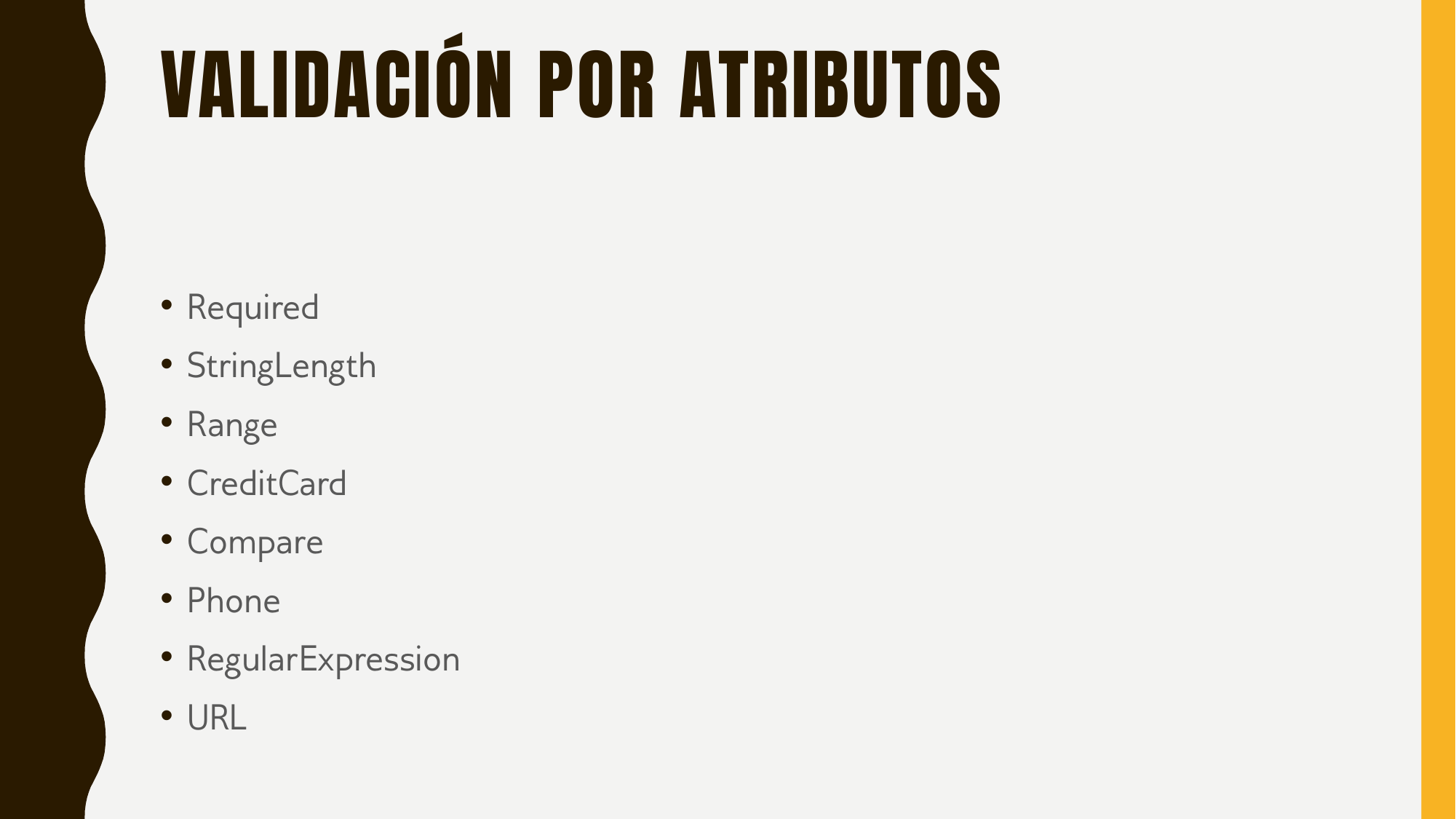

# Validación por atributos
Required
StringLength
Range
CreditCard
Compare
Phone
RegularExpression
URL